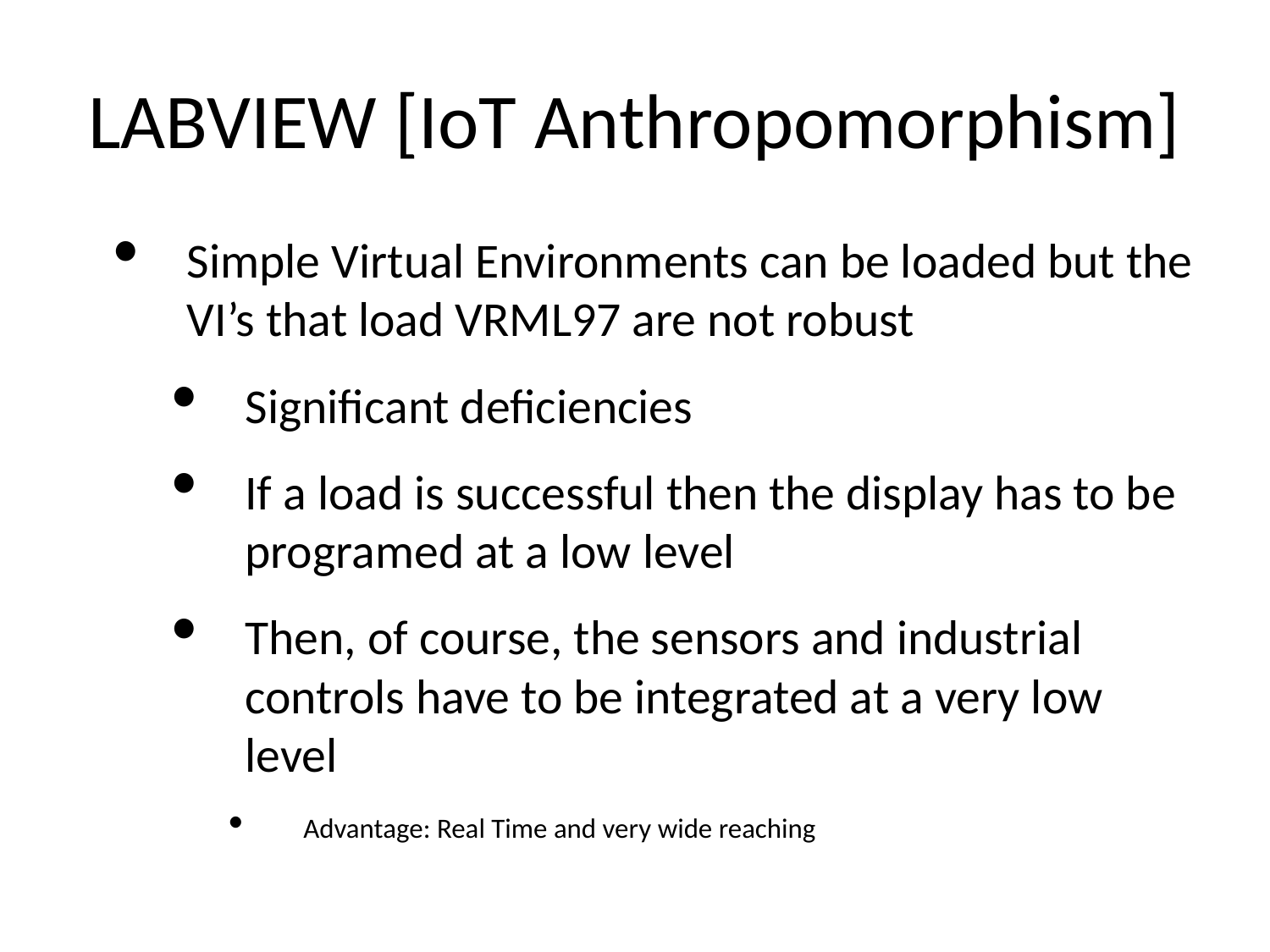

# LABVIEW [IoT Anthropomorphism]
Simple Virtual Environments can be loaded but the VI’s that load VRML97 are not robust
Significant deficiencies
If a load is successful then the display has to be programed at a low level
Then, of course, the sensors and industrial controls have to be integrated at a very low level
Advantage: Real Time and very wide reaching